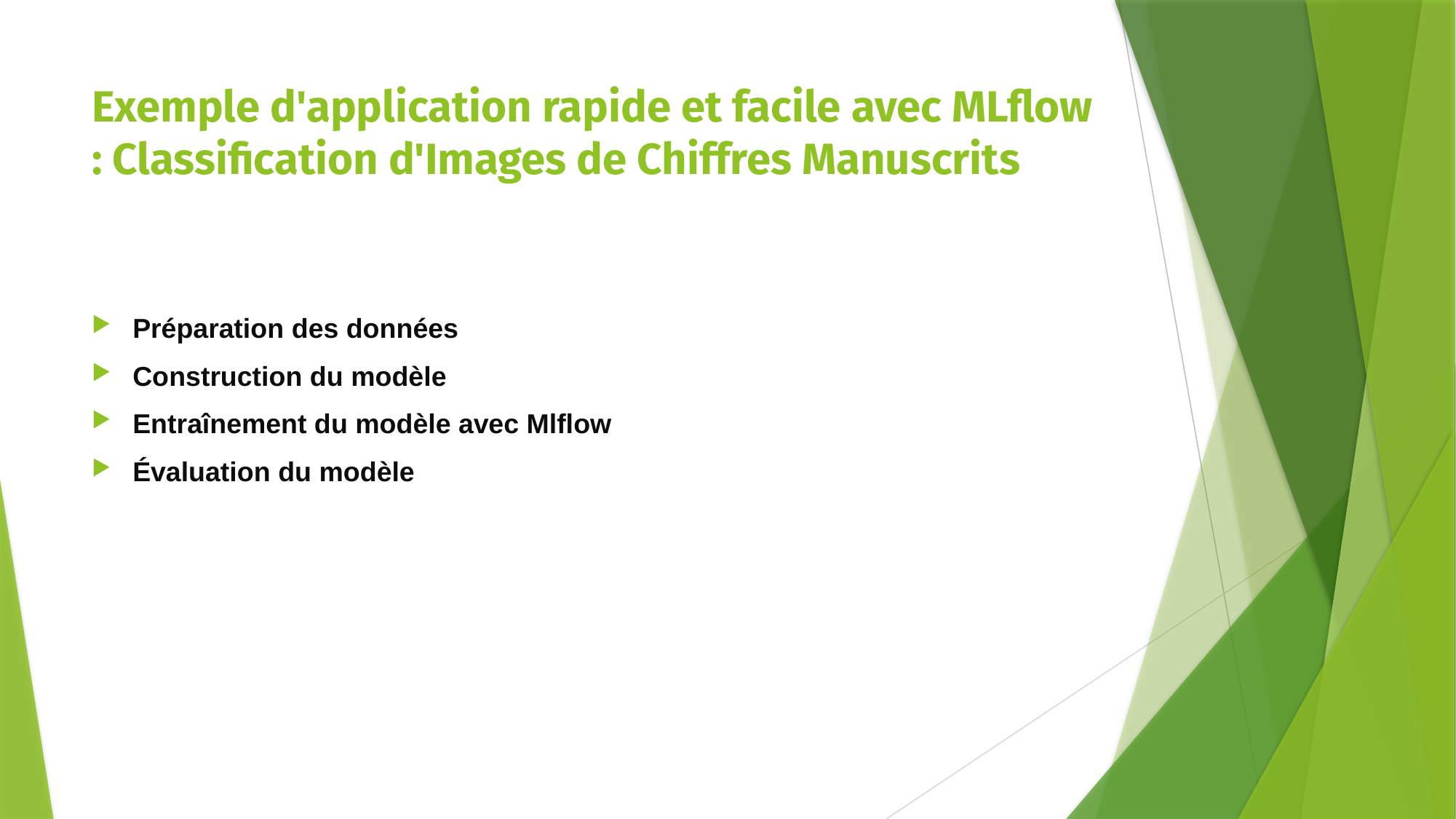

# Exemple d'application rapide et facile avec MLflow : Classification d'Images de Chiffres Manuscrits
Préparation des données
Construction du modèle
Entraînement du modèle avec Mlflow
Évaluation du modèle